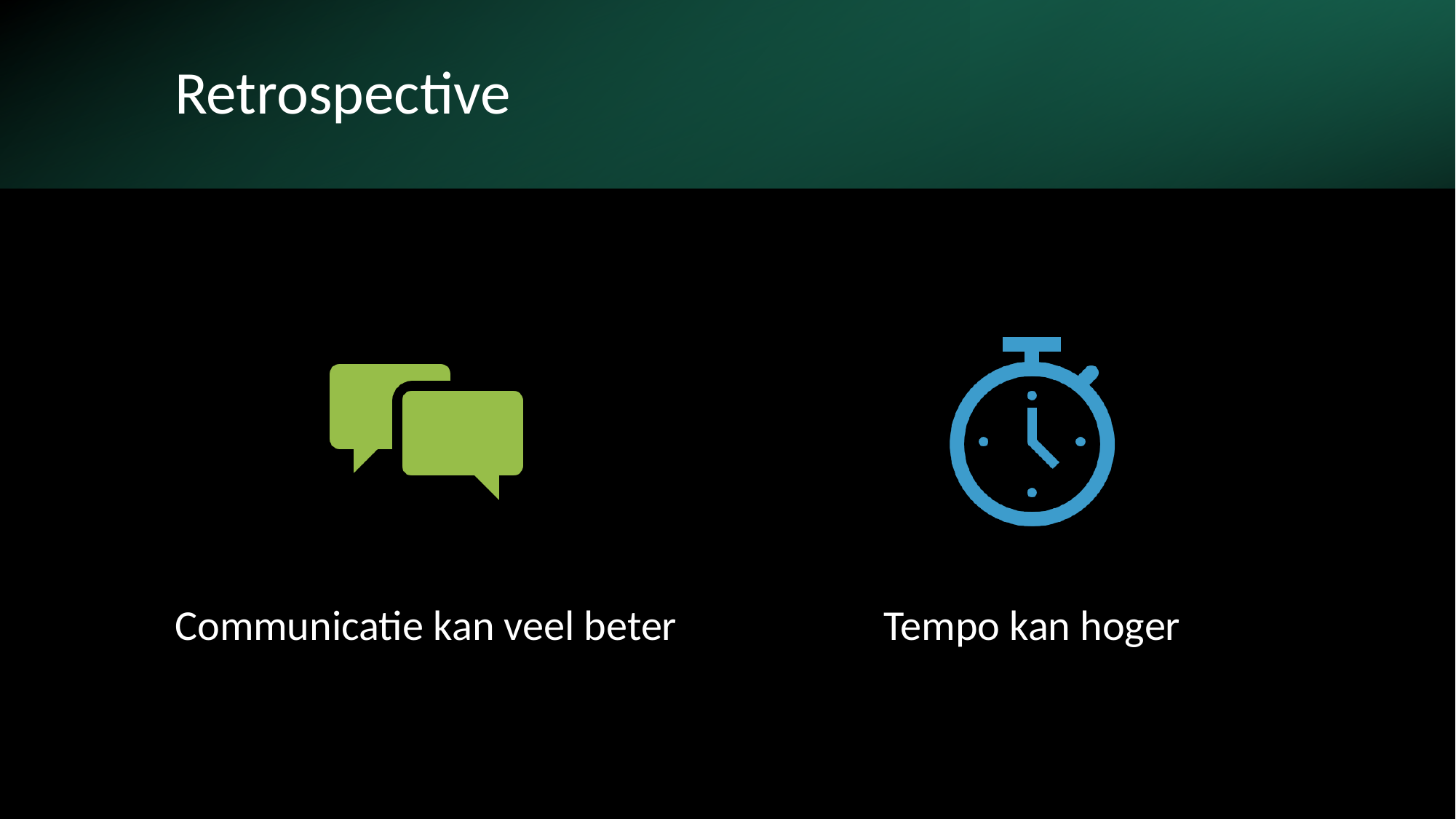

# Retrospective
Communicatie kan veel beter
Tempo kan hoger